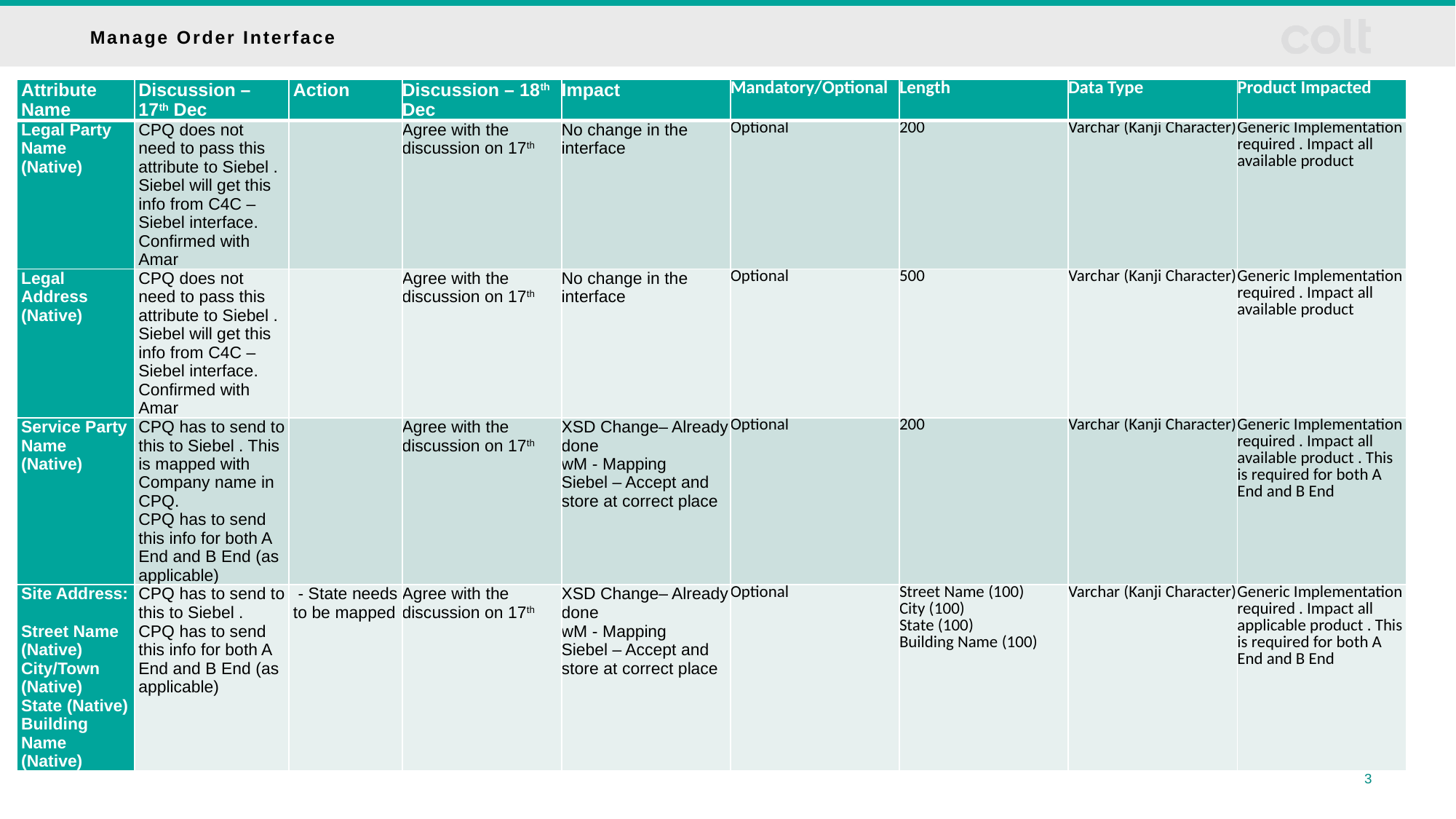

# Manage Order Interface
| Attribute Name | Discussion – 17th Dec | Action | Discussion – 18th Dec | Impact | Mandatory/Optional | Length | Data Type | Product Impacted |
| --- | --- | --- | --- | --- | --- | --- | --- | --- |
| Legal Party Name (Native) | CPQ does not need to pass this attribute to Siebel . Siebel will get this info from C4C – Siebel interface. Confirmed with Amar |  | Agree with the discussion on 17th | No change in the interface | Optional | 200 | Varchar (Kanji Character) | Generic Implementation required . Impact all available product |
| Legal Address (Native) | CPQ does not need to pass this attribute to Siebel . Siebel will get this info from C4C – Siebel interface. Confirmed with Amar |  | Agree with the discussion on 17th | No change in the interface | Optional | 500 | Varchar (Kanji Character) | Generic Implementation required . Impact all available product |
| Service Party Name (Native) | CPQ has to send to this to Siebel . This is mapped with Company name in CPQ. CPQ has to send this info for both A End and B End (as applicable) |  | Agree with the discussion on 17th | XSD Change– Already done wM - Mapping Siebel – Accept and store at correct place | Optional | 200 | Varchar (Kanji Character) | Generic Implementation required . Impact all available product . This is required for both A End and B End |
| Site Address: Street Name (Native) City/Town (Native) State (Native) Building Name (Native) | CPQ has to send to this to Siebel . CPQ has to send this info for both A End and B End (as applicable) | - State needs to be mapped | Agree with the discussion on 17th | XSD Change– Already done wM - Mapping Siebel – Accept and store at correct place | Optional | Street Name (100) City (100) State (100) Building Name (100) | Varchar (Kanji Character) | Generic Implementation required . Impact all applicable product . This is required for both A End and B End |
3